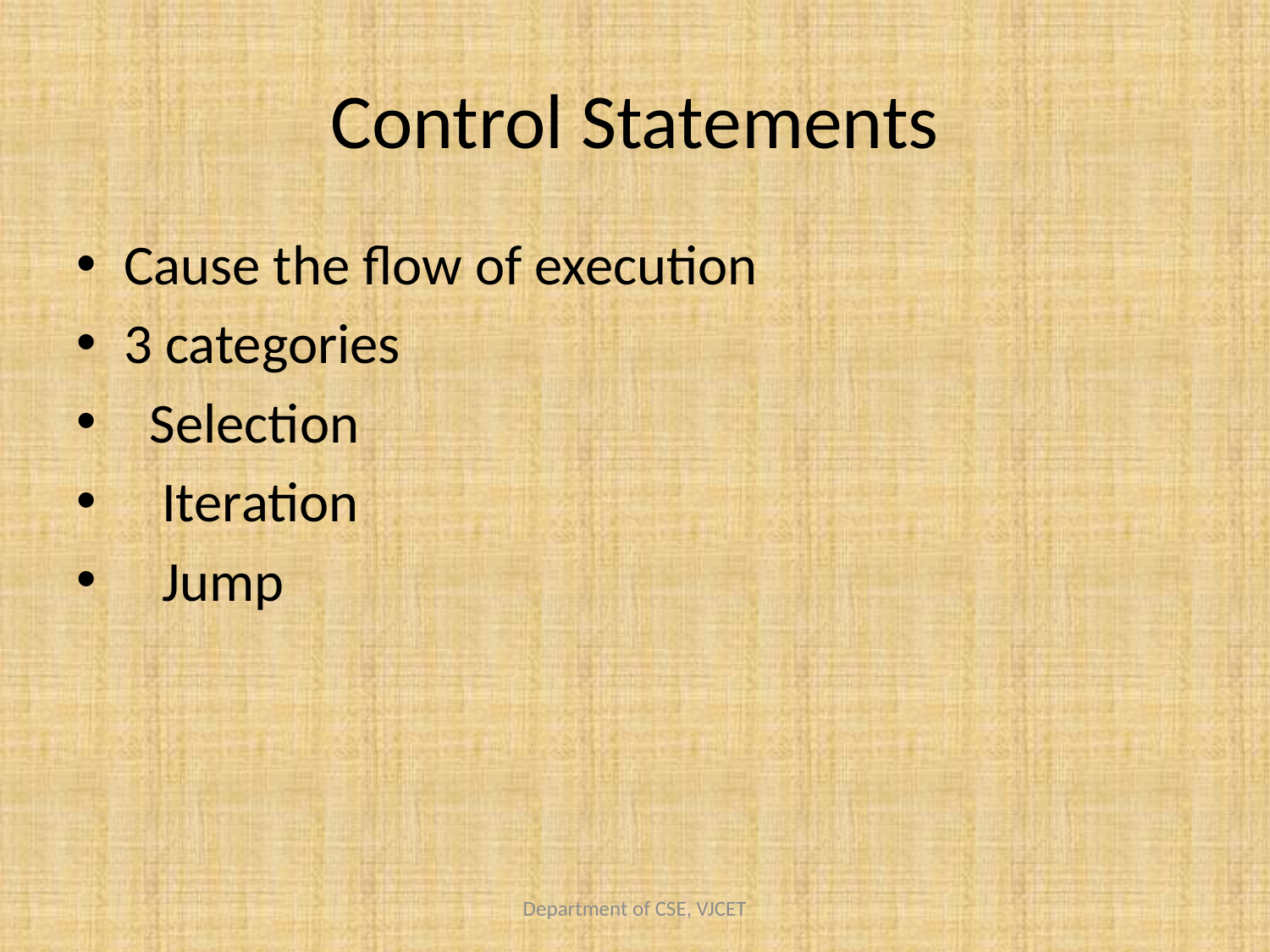

# Control Statements
Cause the flow of execution
3 categories
  Selection
   Iteration
   Jump
Department of CSE, VJCET